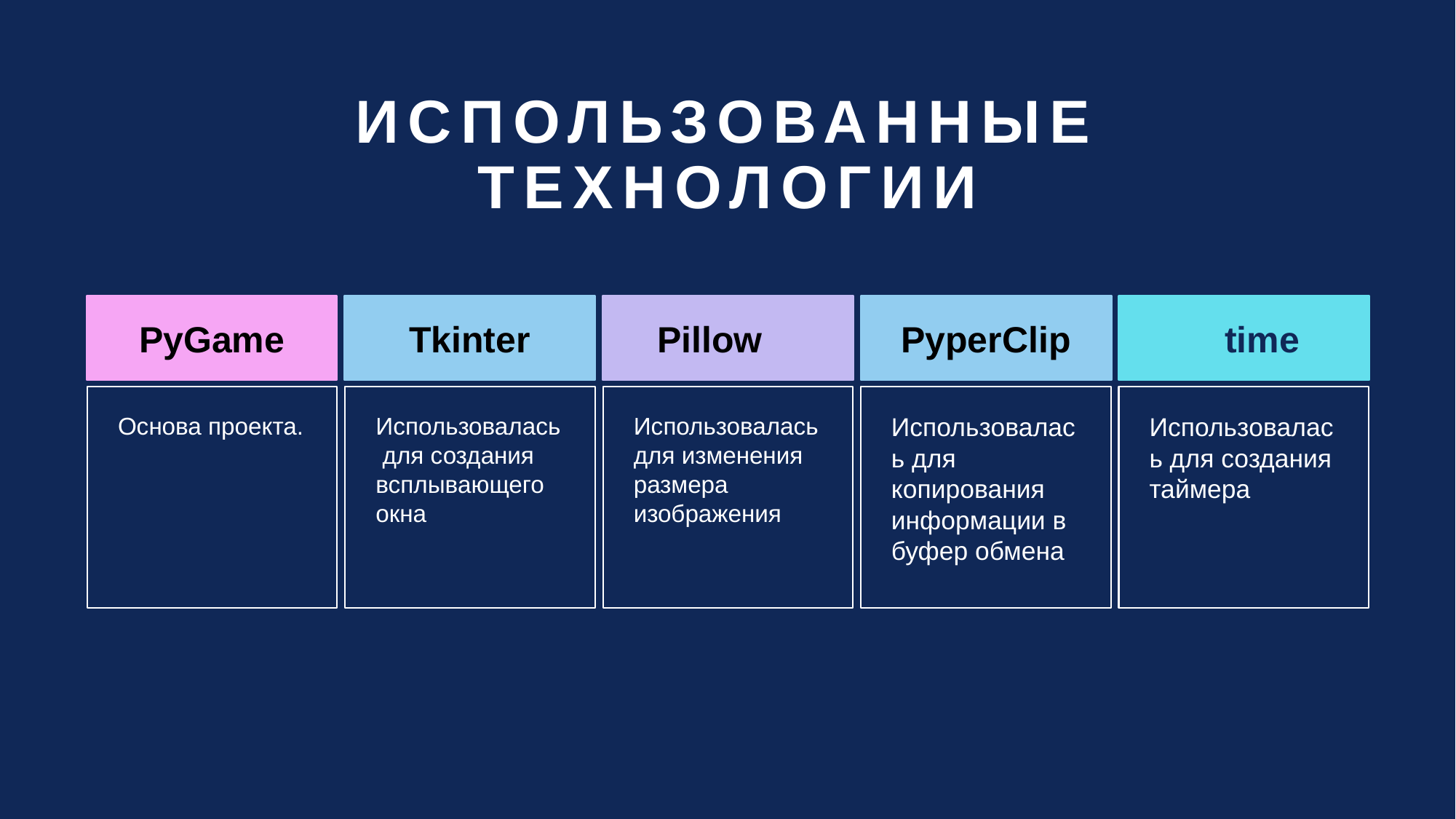

# Использованные технологии
PyGame
Tkinter
Pillow
PyperClip
 time
Основа проекта.

Использовалась для создания
всплывающего окна
Использовалась для изменения размера изображения
Использовалась для
копирования информации в буфер обмена
Использовалась для создания таймера